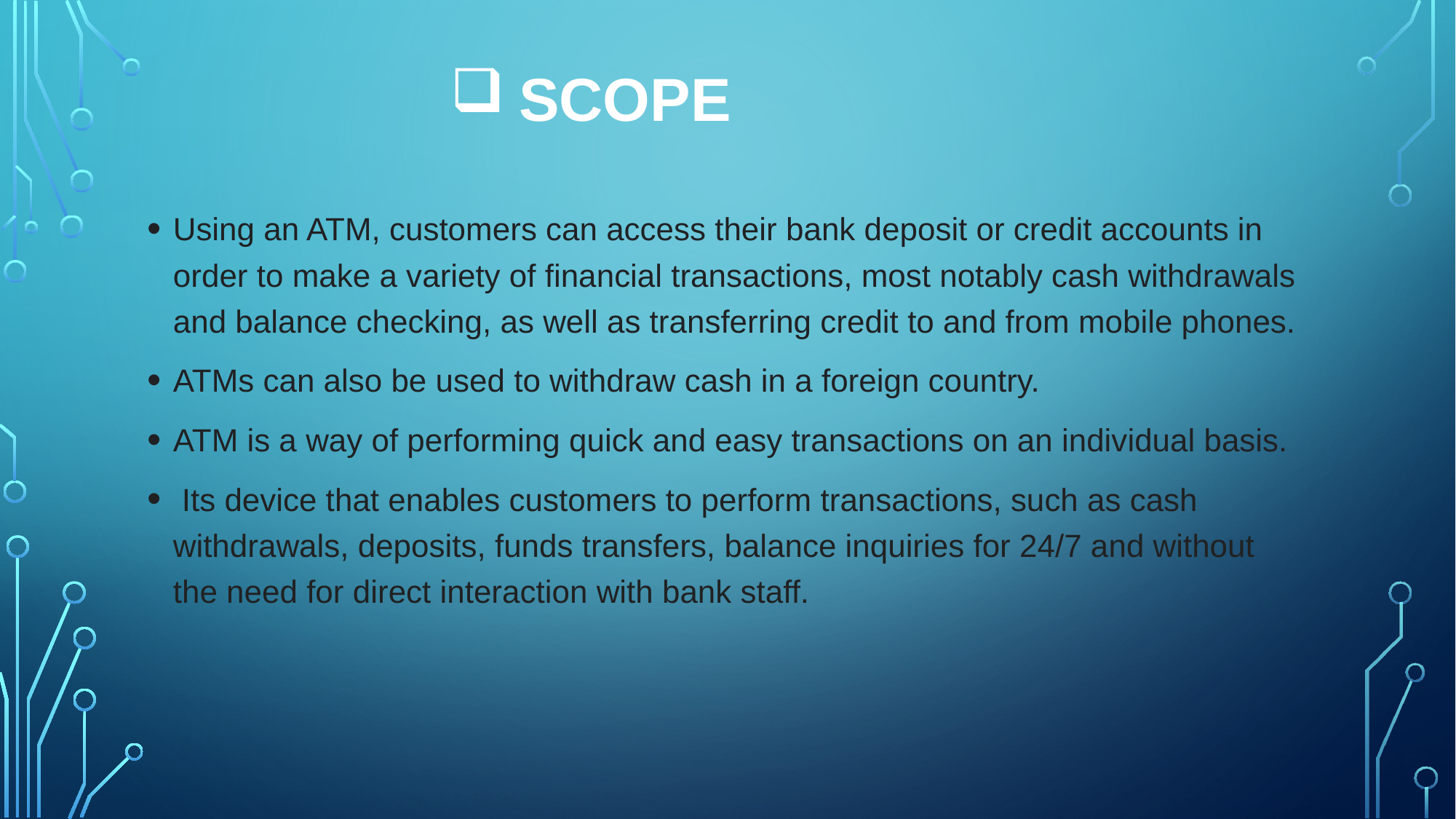

# SCOPE

Using an ATM, customers can access their bank deposit or credit accounts in order to make a variety of financial transactions, most notably cash withdrawals and balance checking, as well as transferring credit to and from mobile phones.
ATMs can also be used to withdraw cash in a foreign country.
ATM is a way of performing quick and easy transactions on an individual basis.
 Its device that enables customers to perform transactions, such as cash withdrawals, deposits, funds transfers, balance inquiries for 24/7 and without the need for direct interaction with bank staff.